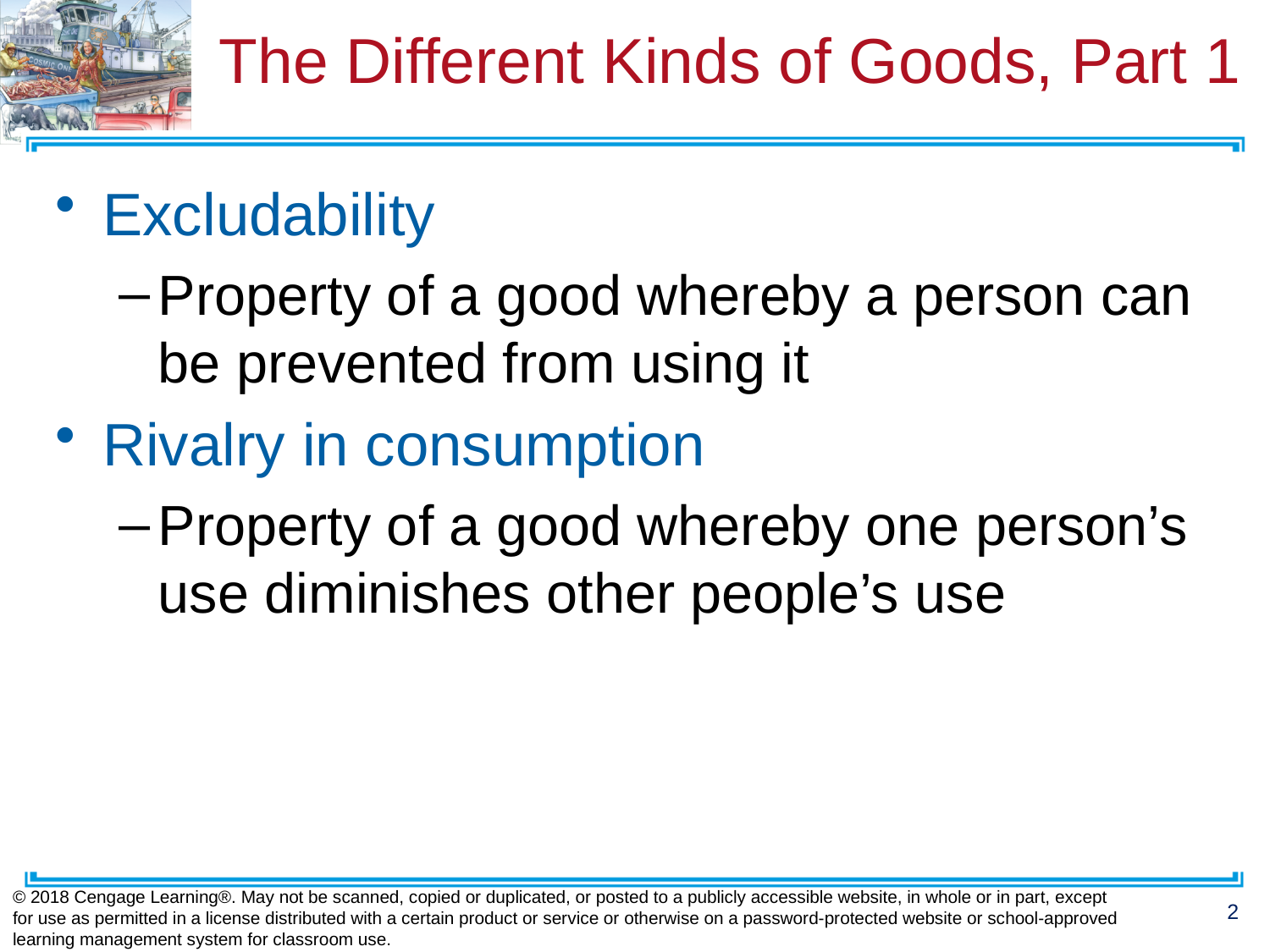

# The Different Kinds of Goods, Part 1
Excludability
Property of a good whereby a person can be prevented from using it
Rivalry in consumption
Property of a good whereby one person’s use diminishes other people’s use
© 2018 Cengage Learning®. May not be scanned, copied or duplicated, or posted to a publicly accessible website, in whole or in part, except for use as permitted in a license distributed with a certain product or service or otherwise on a password-protected website or school-approved learning management system for classroom use.
2